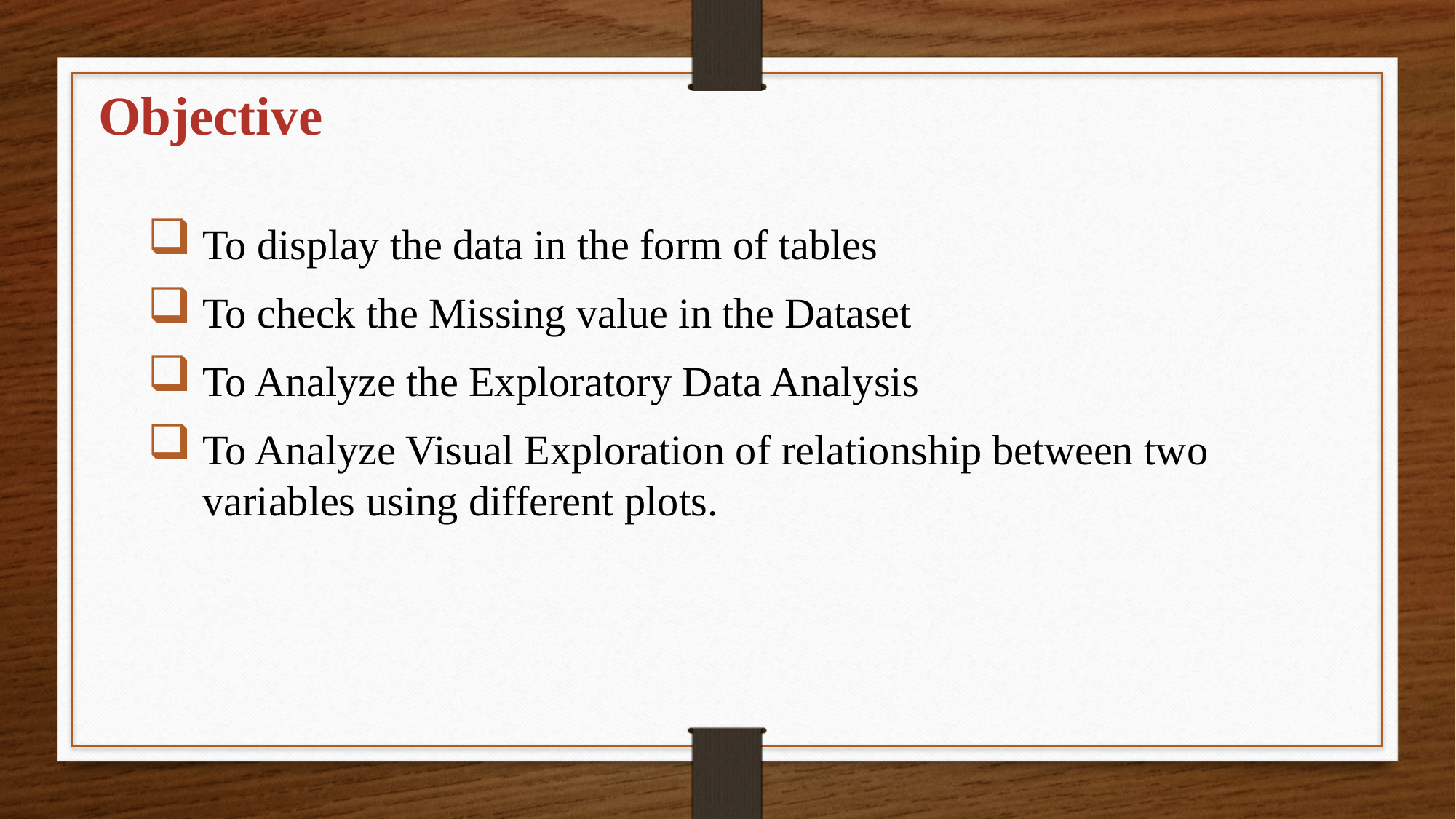

Objective
To display the data in the form of tables
To check the Missing value in the Dataset
To Analyze the Exploratory Data Analysis
To Analyze Visual Exploration of relationship between two variables using different plots.

#